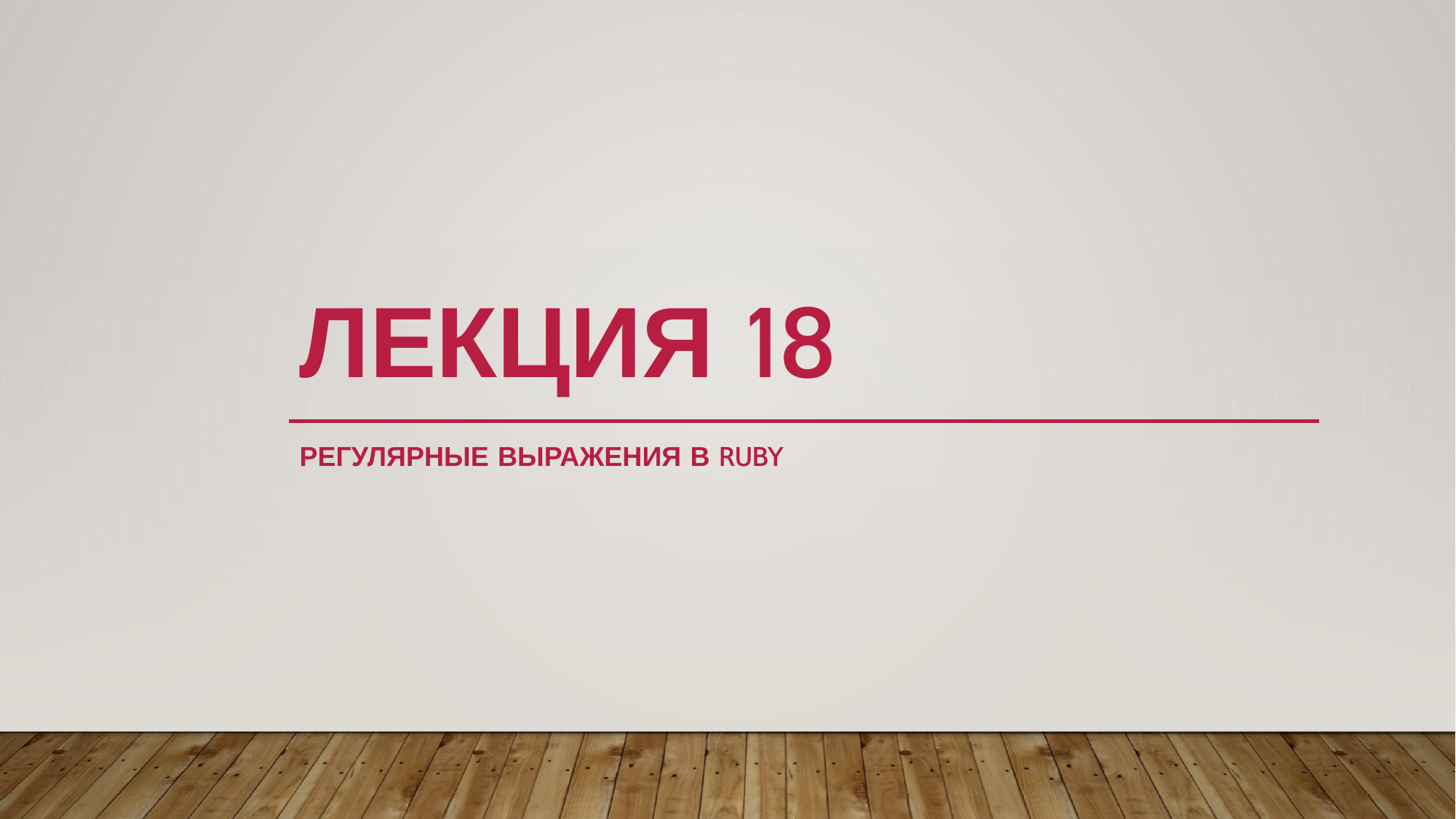

# Лекция 18
Регулярные выражения в Ruby